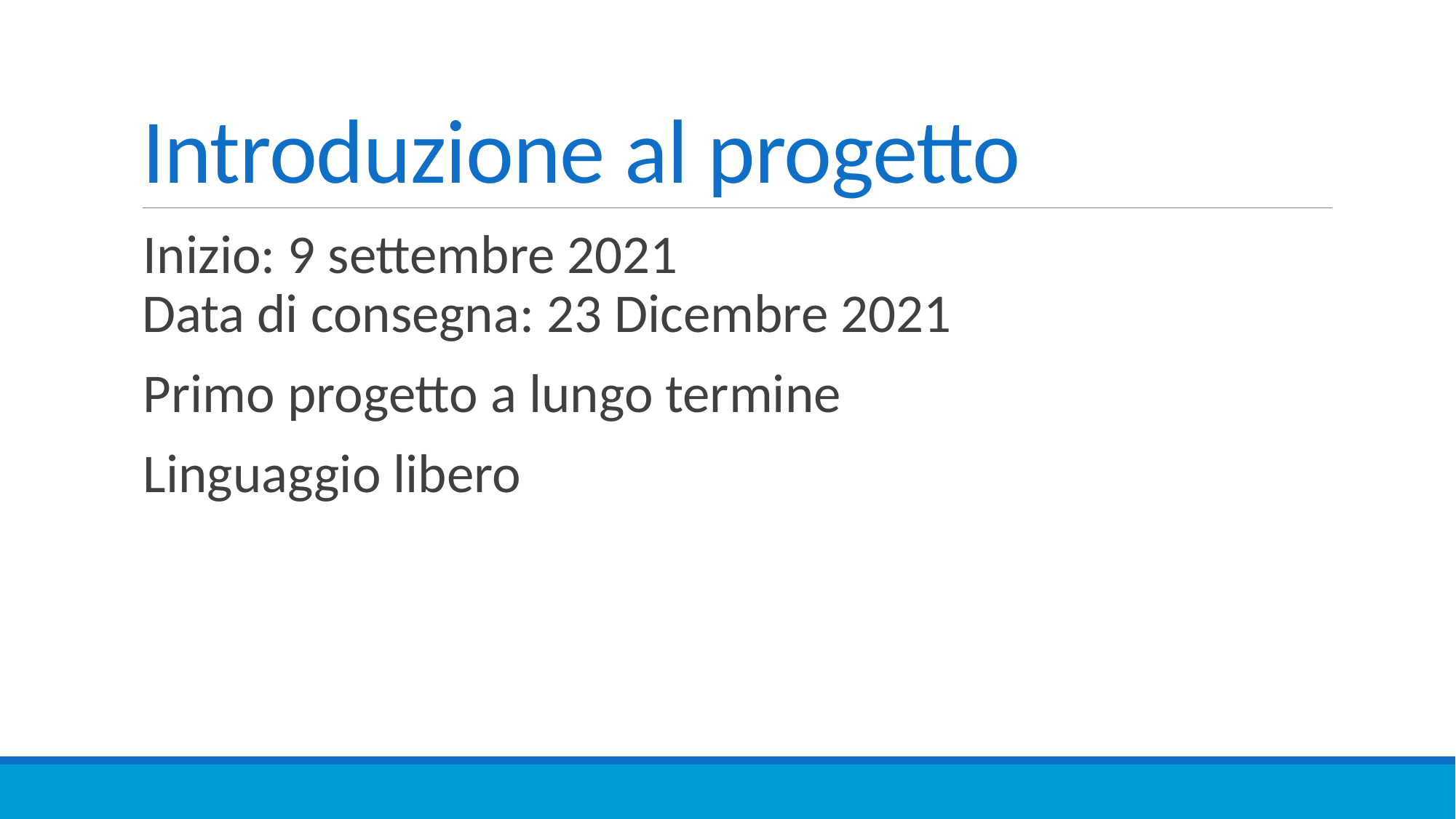

# Introduzione al progetto
Inizio: 9 settembre 2021
Data di consegna: 23 Dicembre 2021
Primo progetto a lungo termine
Linguaggio libero